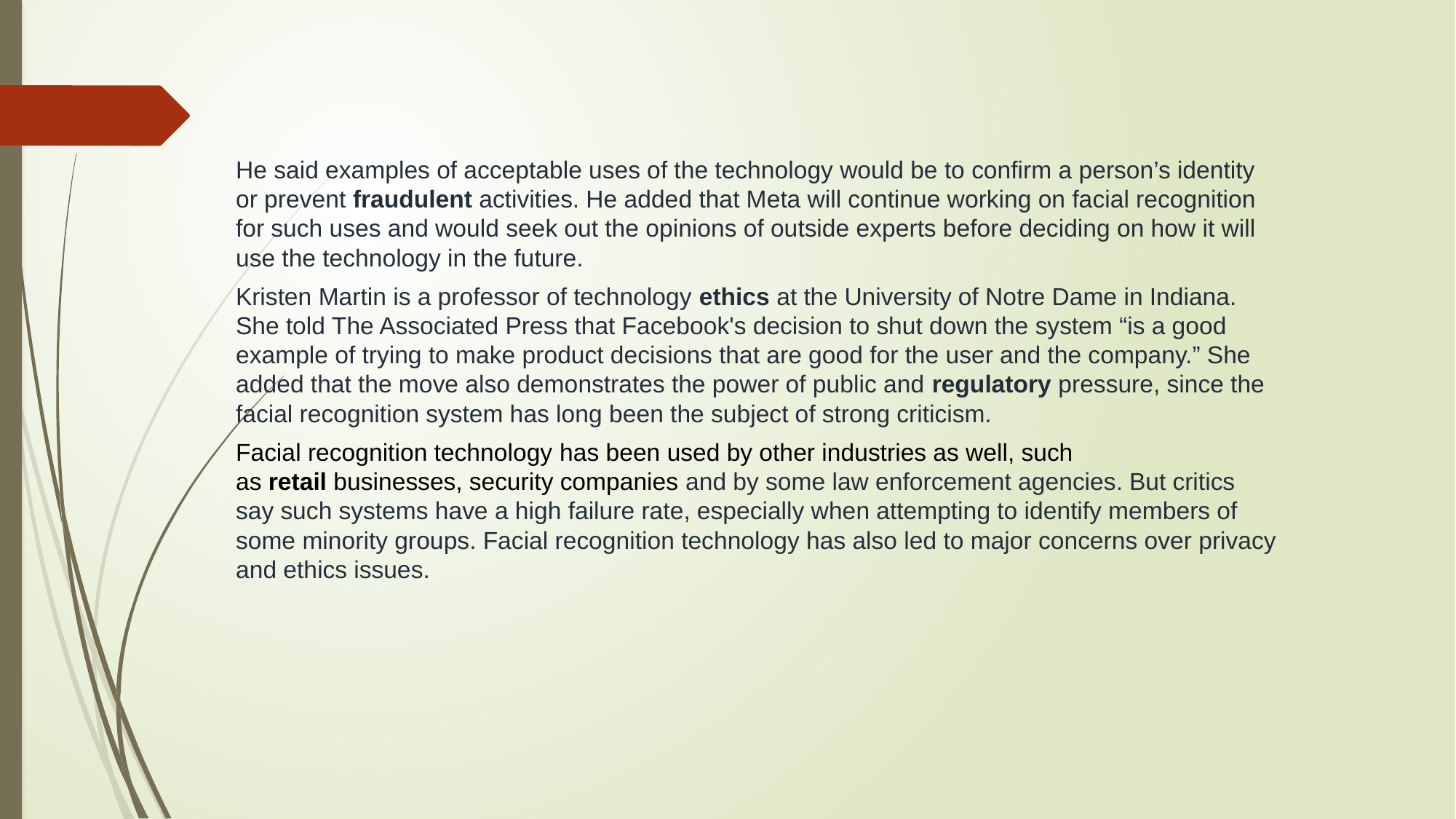

He said examples of acceptable uses of the technology would be to confirm a person’s identity or prevent fraudulent activities. He added that Meta will continue working on facial recognition for such uses and would seek out the opinions of outside experts before deciding on how it will use the technology in the future.
Kristen Martin is a professor of technology ethics at the University of Notre Dame in Indiana. She told The Associated Press that Facebook's decision to shut down the system “is a good example of trying to make product decisions that are good for the user and the company.” She added that the move also demonstrates the power of public and regulatory pressure, since the facial recognition system has long been the subject of strong criticism.
Facial recognition technology has been used by other industries as well, such as retail businesses, security companies and by some law enforcement agencies. But critics say such systems have a high failure rate, especially when attempting to identify members of some minority groups. Facial recognition technology has also led to major concerns over privacy and ethics issues.